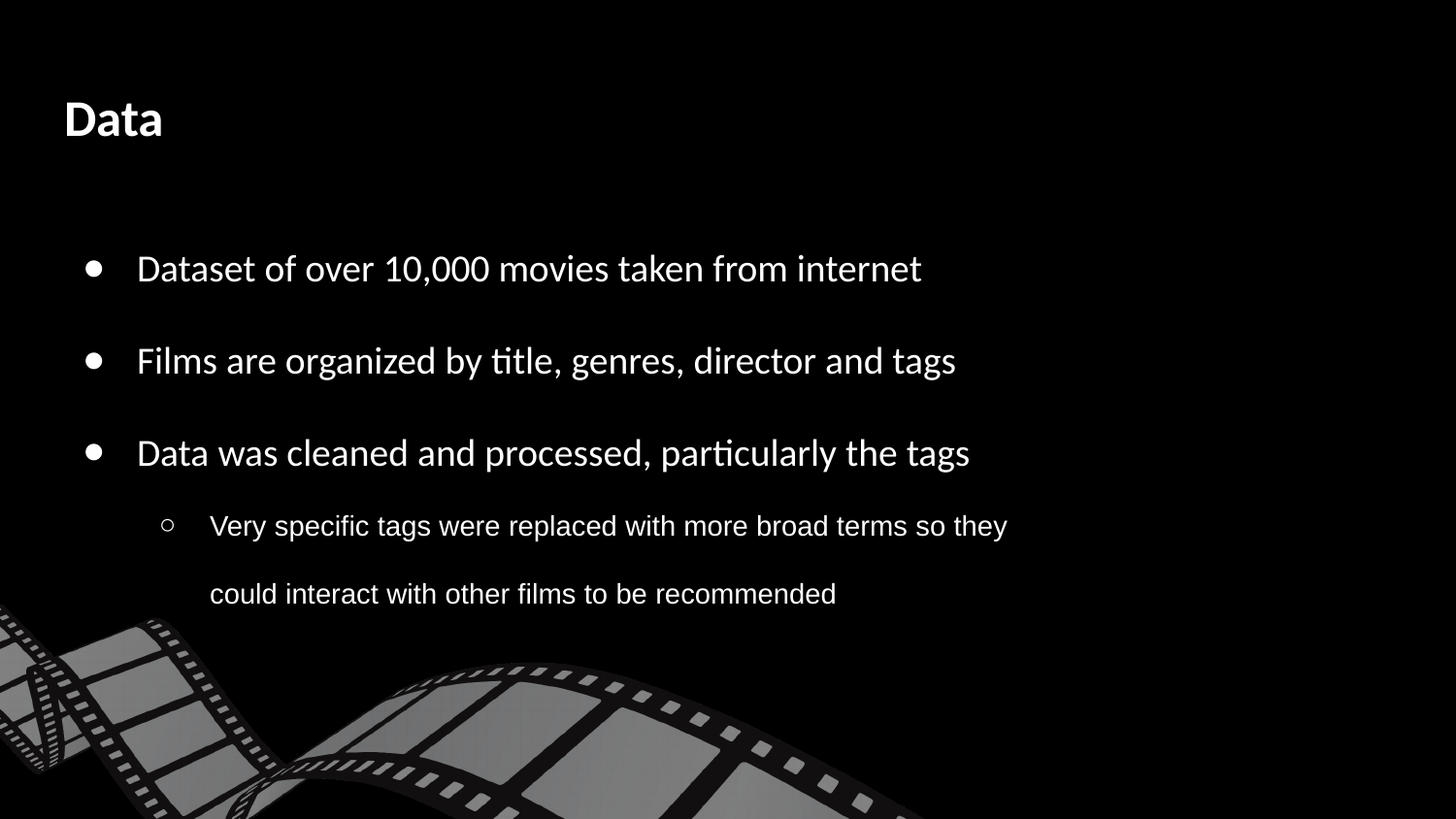

# Data
Dataset of over 10,000 movies taken from internet
Films are organized by title, genres, director and tags
Data was cleaned and processed, particularly the tags
Very specific tags were replaced with more broad terms so they could interact with other films to be recommended